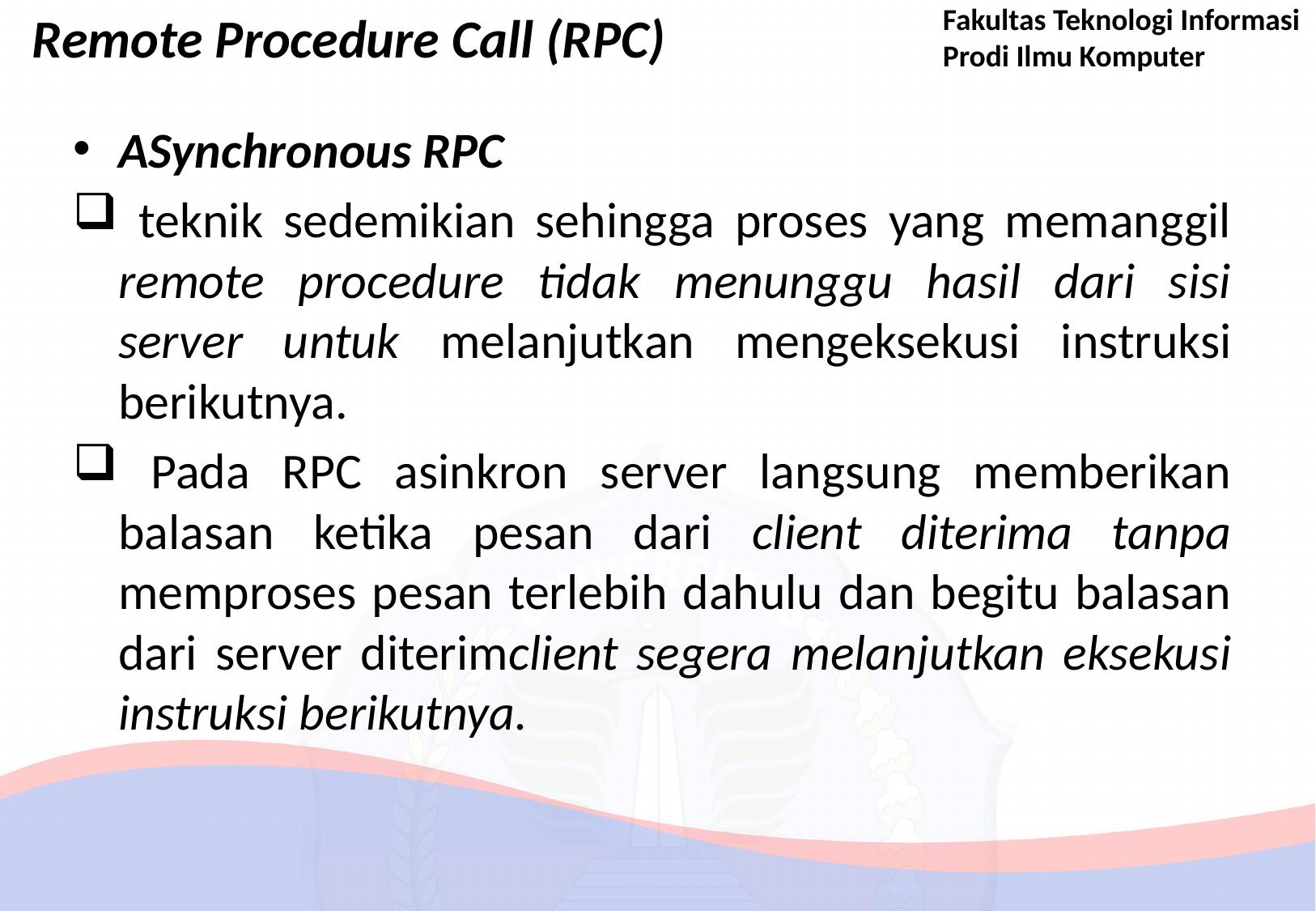

Remote Procedure Call (RPC)
Fakultas Teknologi Informasi
Prodi Ilmu Komputer
ASynchronous RPC
 teknik sedemikian sehingga proses yang memanggil remote procedure tidak menunggu hasil dari sisi server untuk melanjutkan mengeksekusi instruksi berikutnya.
 Pada RPC asinkron server langsung memberikan balasan ketika pesan dari client diterima tanpa memproses pesan terlebih dahulu dan begitu balasan dari server diterimclient segera melanjutkan eksekusi instruksi berikutnya.